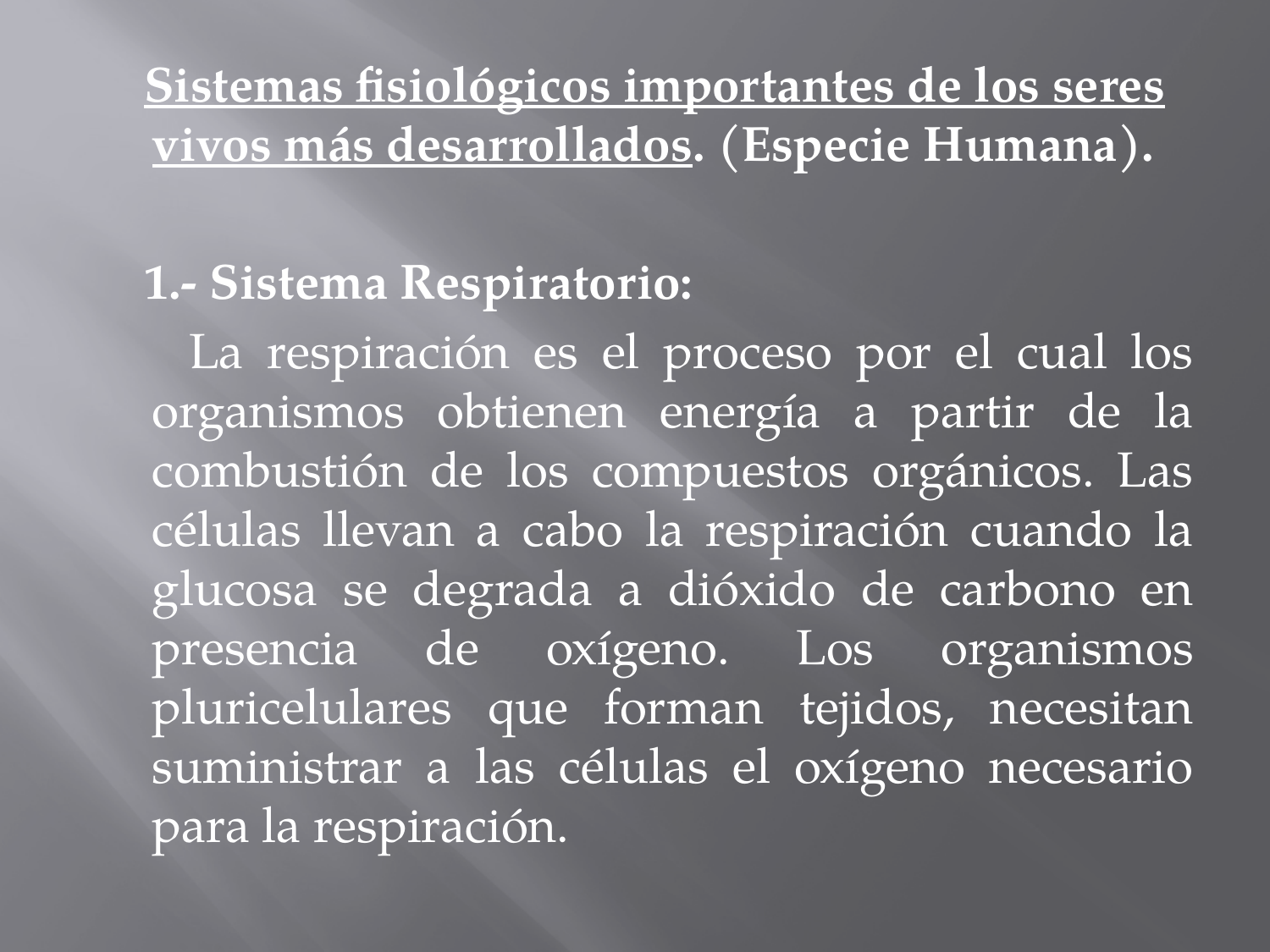

Sistemas fisiológicos importantes de los seres vivos más desarrollados. (Especie Humana).

    1.- Sistema Respiratorio:
    La respiración es el proceso por el cual los organismos obtienen energía a partir de la combustión de los compuestos orgánicos. Las células llevan a cabo la respiración cuando la glucosa se degrada a dióxido de carbono en presencia de oxígeno. Los organismos pluricelulares que forman tejidos, necesitan suministrar a las células el oxígeno necesario para la respiración.